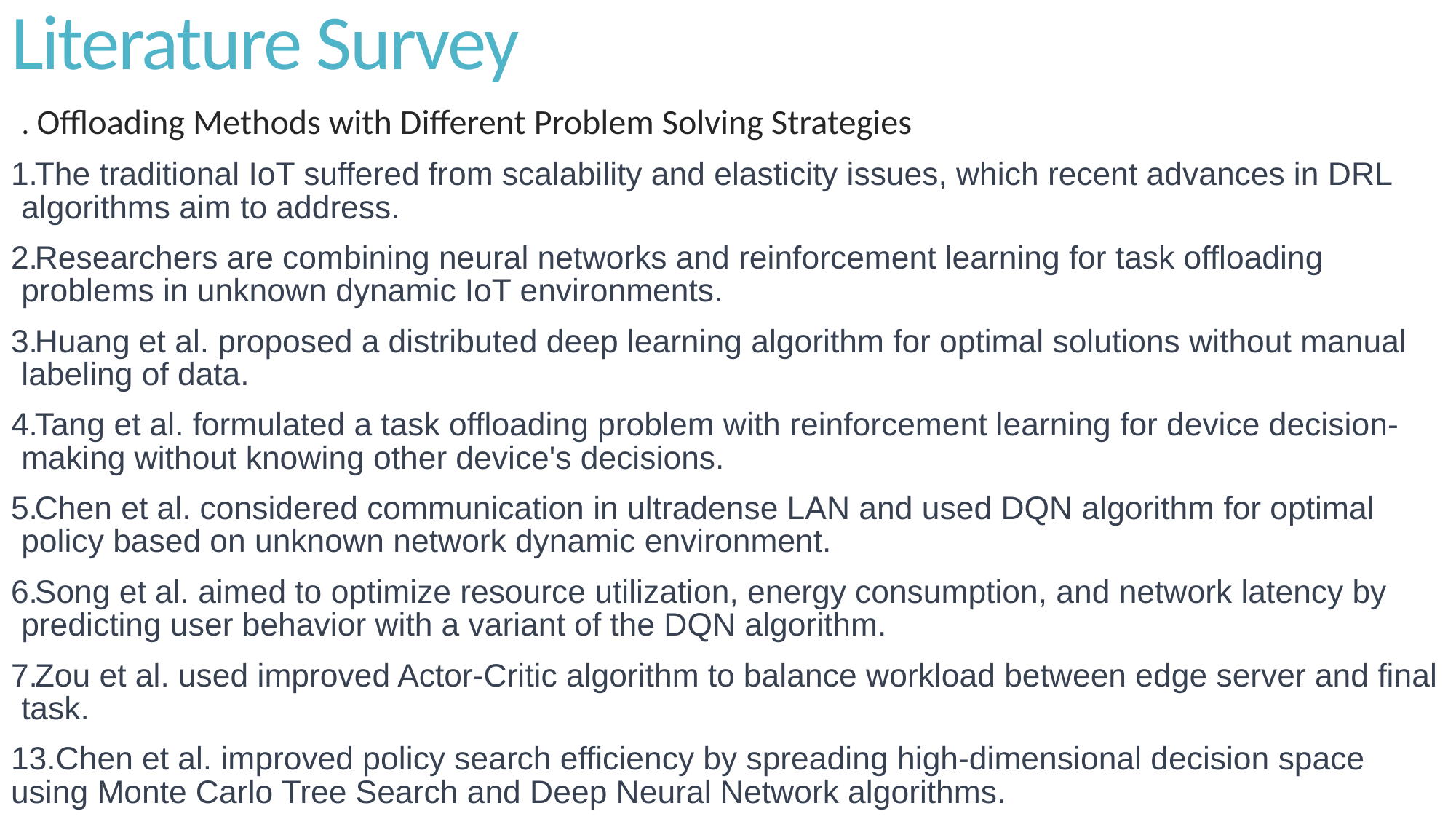

# Literature Survey
. Offloading Methods with Different Problem Solving Strategies
The traditional IoT suffered from scalability and elasticity issues, which recent advances in DRL algorithms aim to address.
Researchers are combining neural networks and reinforcement learning for task offloading problems in unknown dynamic IoT environments.
Huang et al. proposed a distributed deep learning algorithm for optimal solutions without manual labeling of data.
Tang et al. formulated a task offloading problem with reinforcement learning for device decision-making without knowing other device's decisions.
Chen et al. considered communication in ultradense LAN and used DQN algorithm for optimal policy based on unknown network dynamic environment.
Song et al. aimed to optimize resource utilization, energy consumption, and network latency by predicting user behavior with a variant of the DQN algorithm.
Zou et al. used improved Actor-Critic algorithm to balance workload between edge server and final task.
13.Chen et al. improved policy search efficiency by spreading high-dimensional decision space using Monte Carlo Tree Search and Deep Neural Network algorithms.